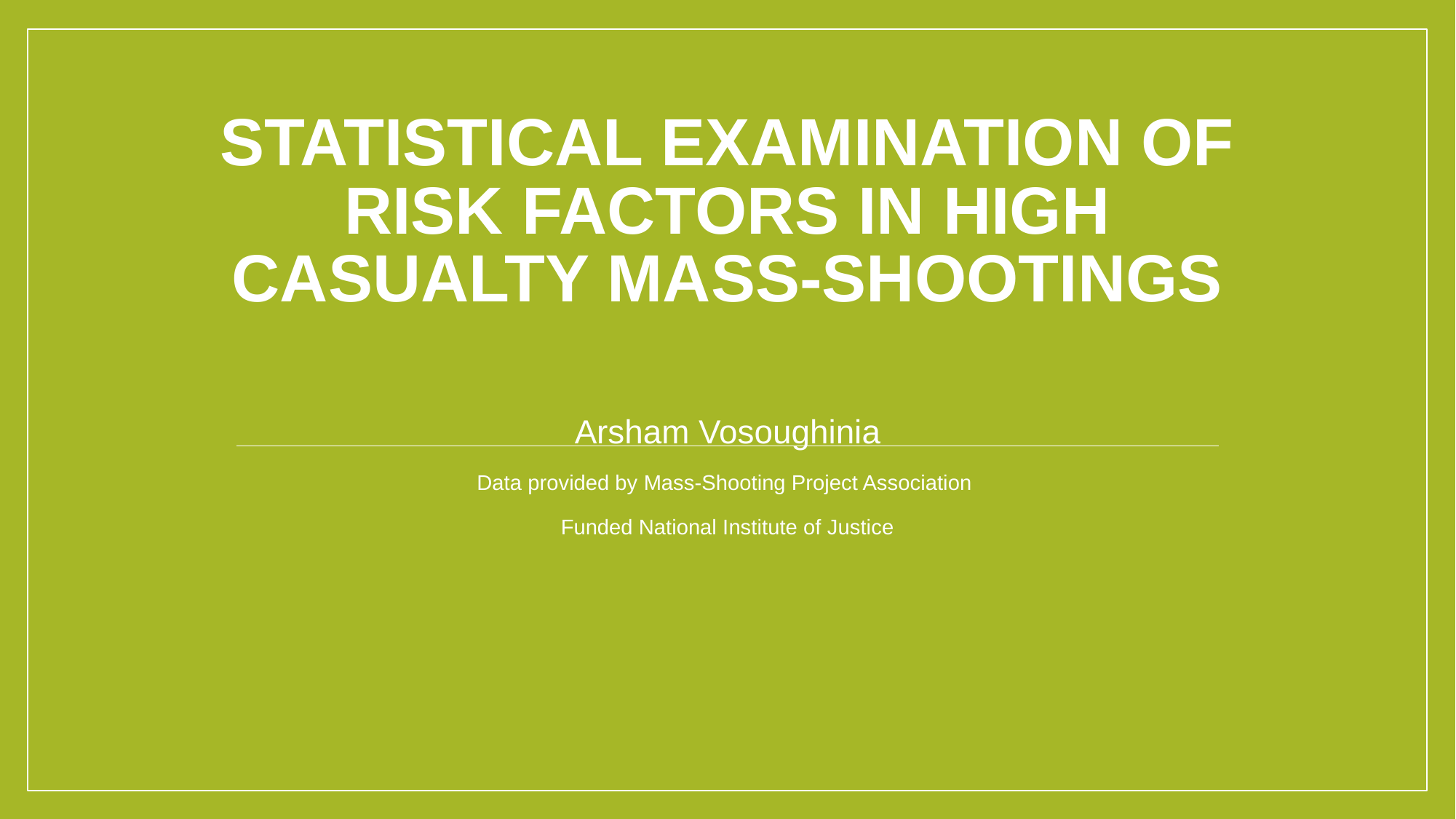

# Statistical Examination of Risk Factors in High Casualty Mass-Shootings
Arsham Vosoughinia
Data provided by Mass-Shooting Project Association
Funded National Institute of Justice